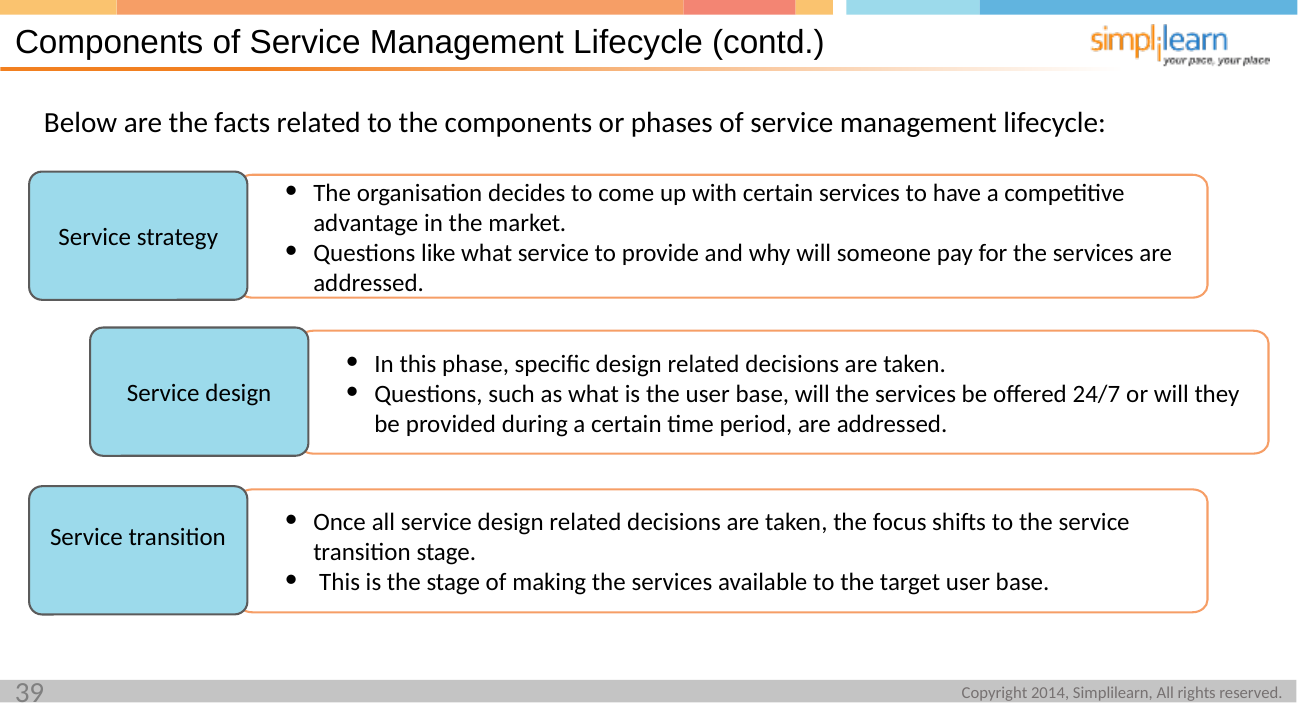

Components of Service Management Lifecycle (contd.)

Below are the facts related to the components or phases of service management lifecycle:
Service strategy

The organisation decides to come up with certain services to have a competitive advantage in the market.
Questions like what service to provide and why will someone pay for the services are addressed.

Service design
Service transition
Once all service design related decisions are taken, the focus shifts to the service transition stage.
 This is the stage of making the services available to the target user base.

In this phase, specific design related decisions are taken.
Questions, such as what is the user base, will the services be offered 24/7 or will they be provided during a certain time period, are addressed.